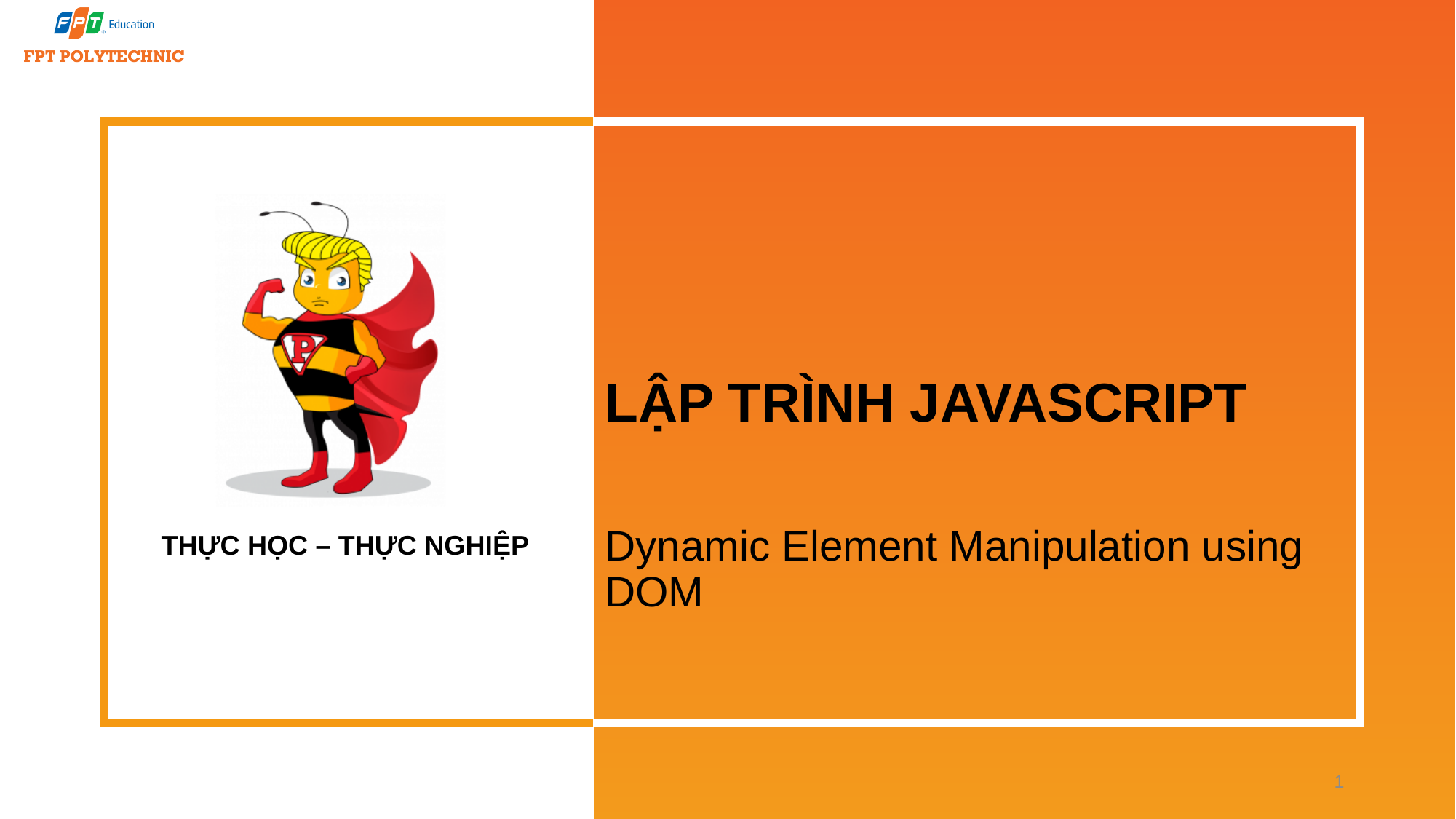

# LẬP TRÌNH JAVASCRIPT
Dynamic Element Manipulation using DOM
1